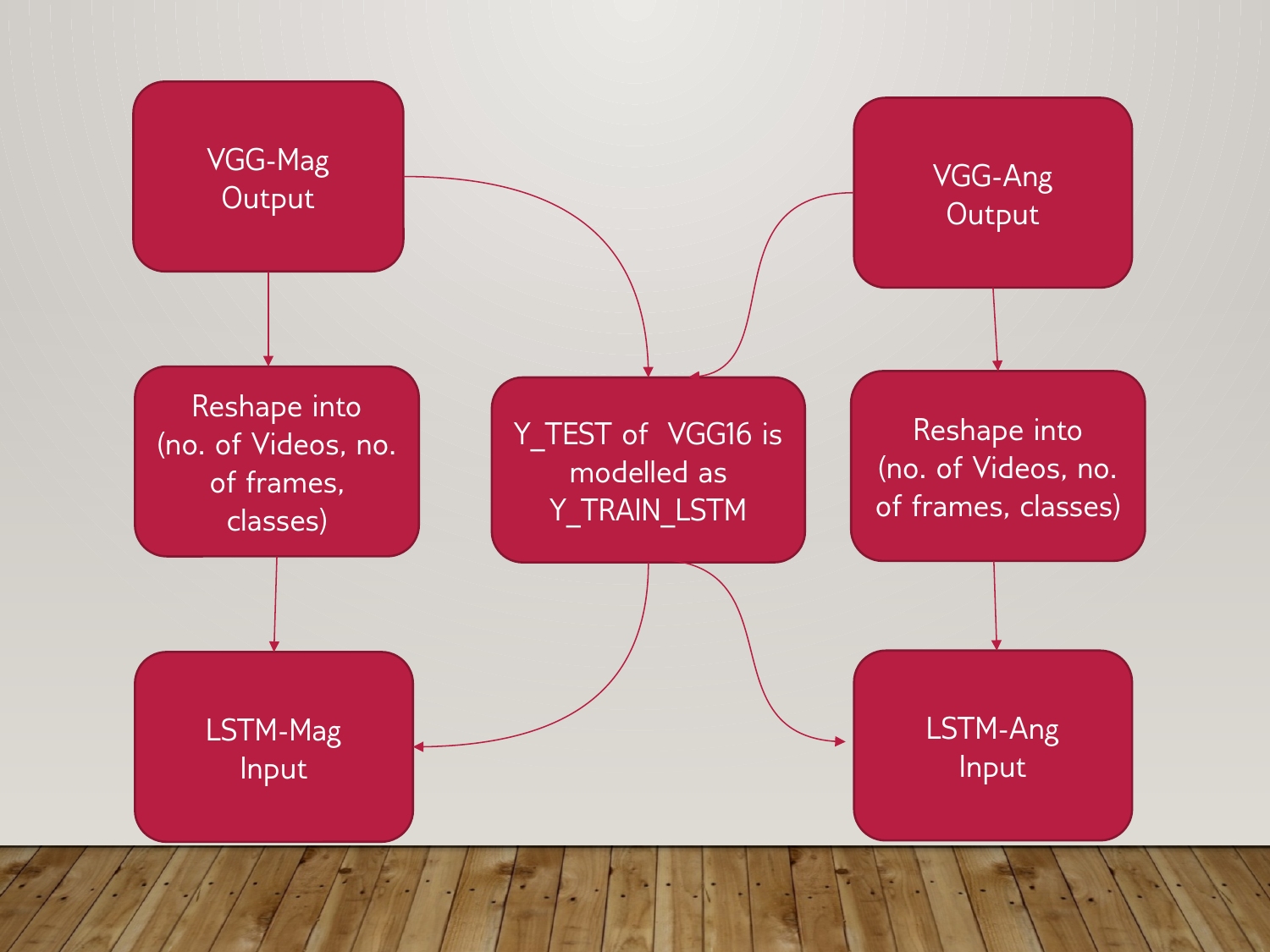

VGG-Mag
Output
VGG-Ang
Output
Reshape into
(no. of Videos, no. of frames, classes)
Reshape into
(no. of Videos, no. of frames, classes)
Y_TEST of  VGG16 is modelled as Y_TRAIN_LSTM
LSTM-Ang
Input
LSTM-Mag
Input